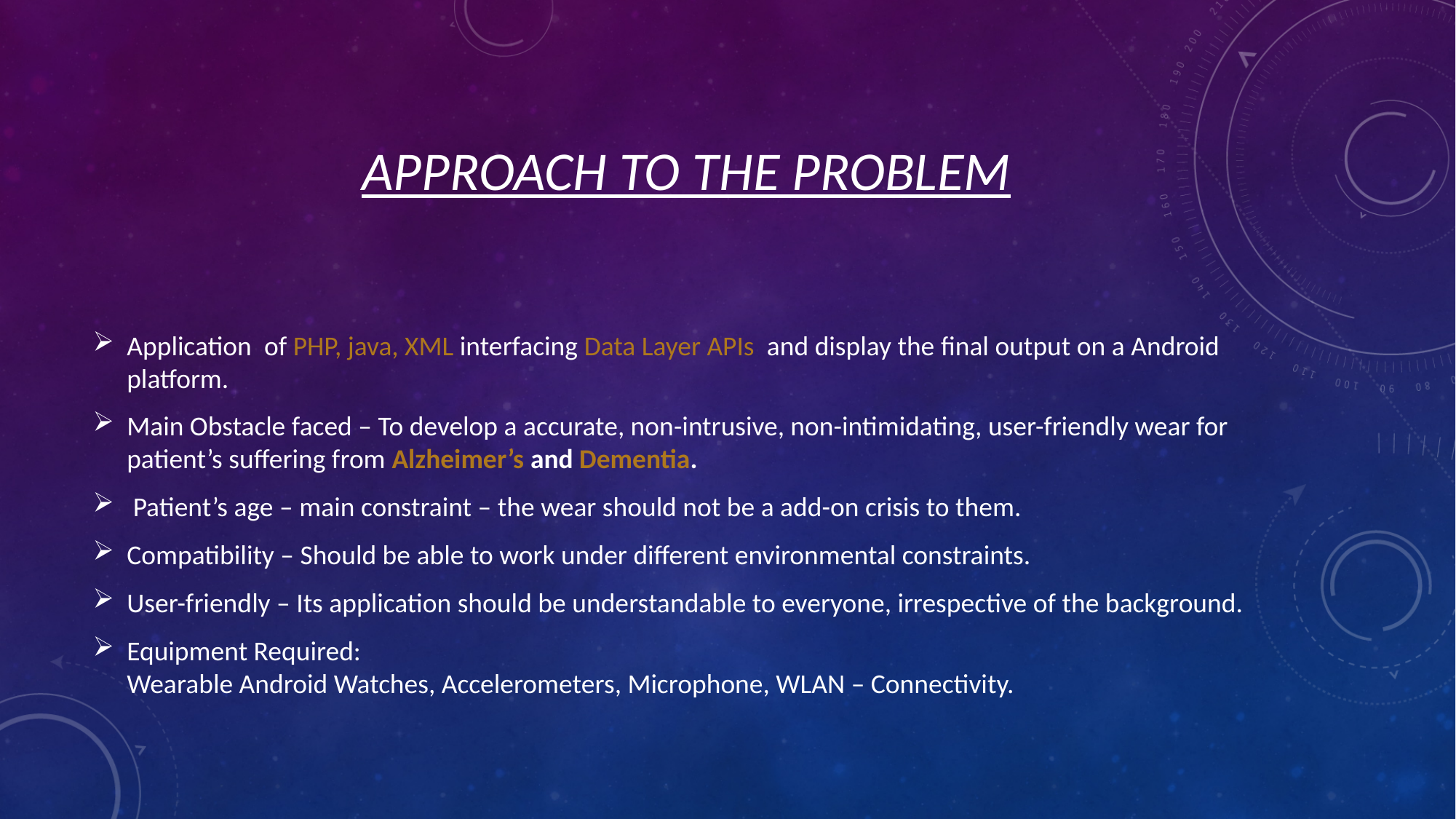

# APPROACH TO THE PROBLEM
Application  of PHP, java, XML interfacing Data Layer APIs  and display the final output on a Android platform.
Main Obstacle faced – To develop a accurate, non-intrusive, non-intimidating, user-friendly wear for patient’s suffering from Alzheimer’s and Dementia.
 Patient’s age – main constraint – the wear should not be a add-on crisis to them.
Compatibility – Should be able to work under different environmental constraints.
User-friendly – Its application should be understandable to everyone, irrespective of the background.
Equipment Required:
Wearable Android Watches, Accelerometers, Microphone, WLAN – Connectivity.